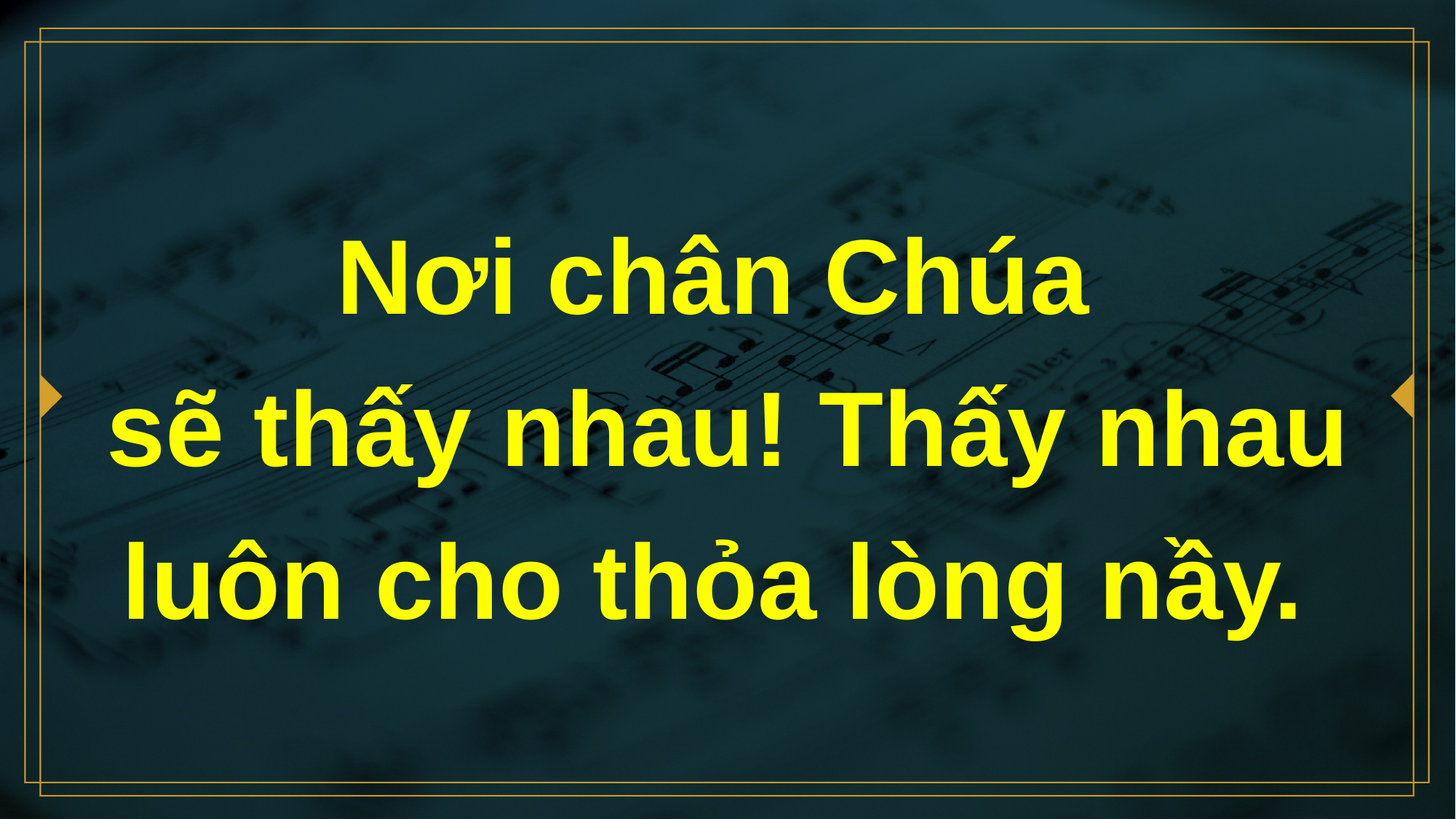

# Nơi chân Chúa sẽ thấy nhau! Thấy nhau luôn cho thỏa lòng nầy.